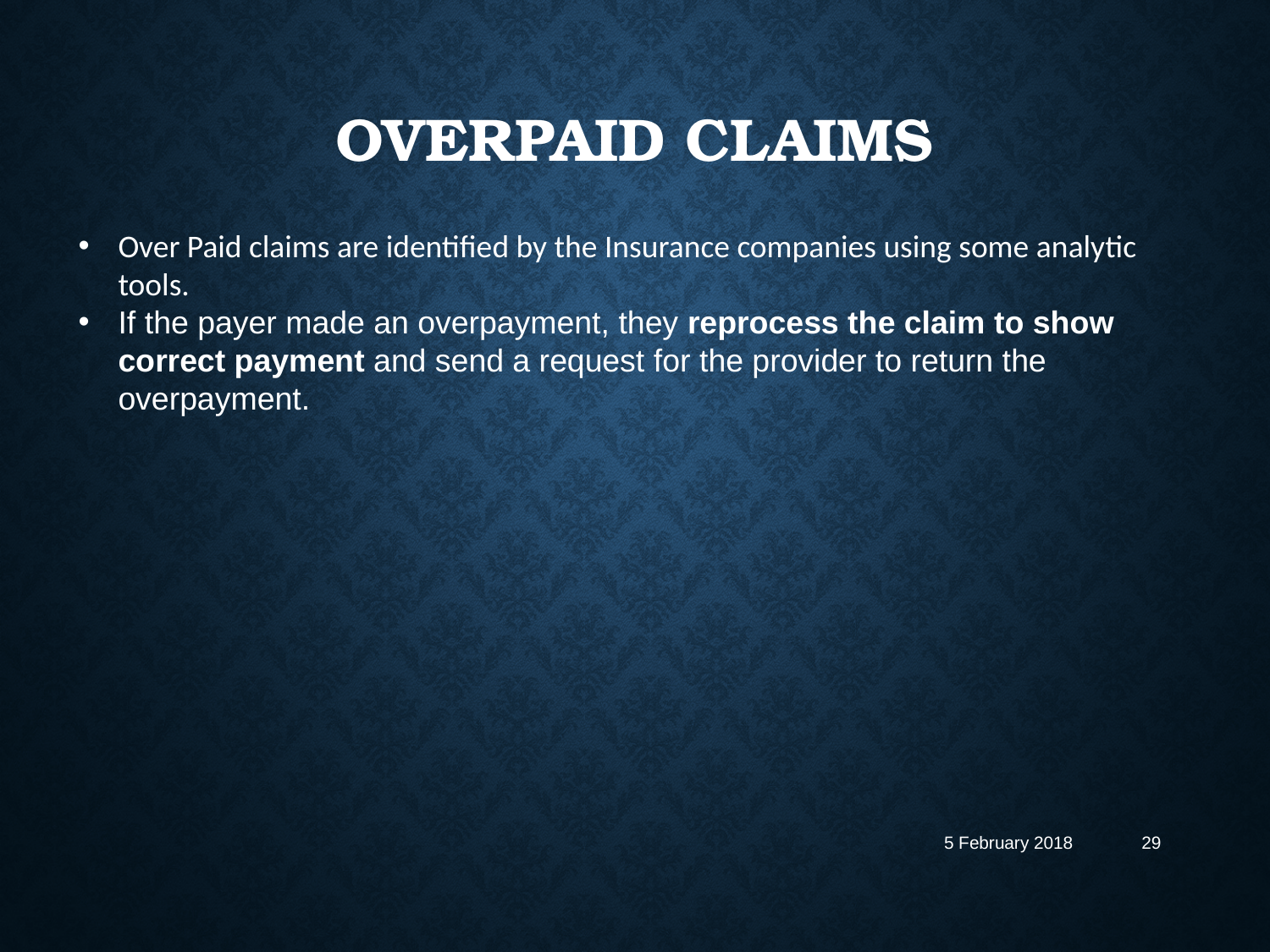

# OVERPAid Claims
Over Paid claims are identified by the Insurance companies using some analytic tools.
If the payer made an overpayment, they reprocess the claim to show correct payment and send a request for the provider to return the overpayment.
5 February 2018
29